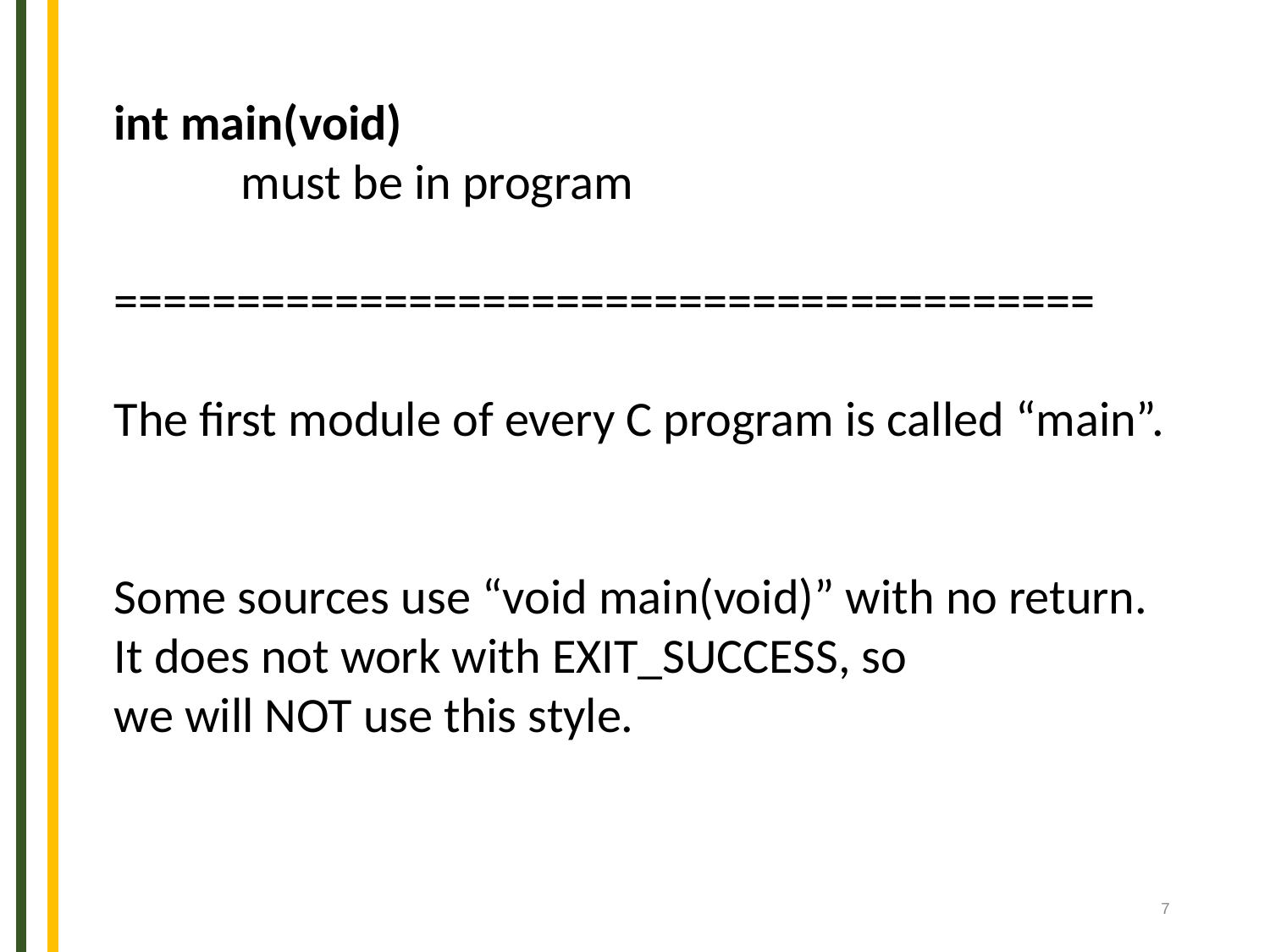

int main(void)
	must be in program

========================================

The first module of every C program is called “main”.

Some sources use “void main(void)” with no return.
It does not work with EXIT_SUCCESS, so
we will NOT use this style.
7